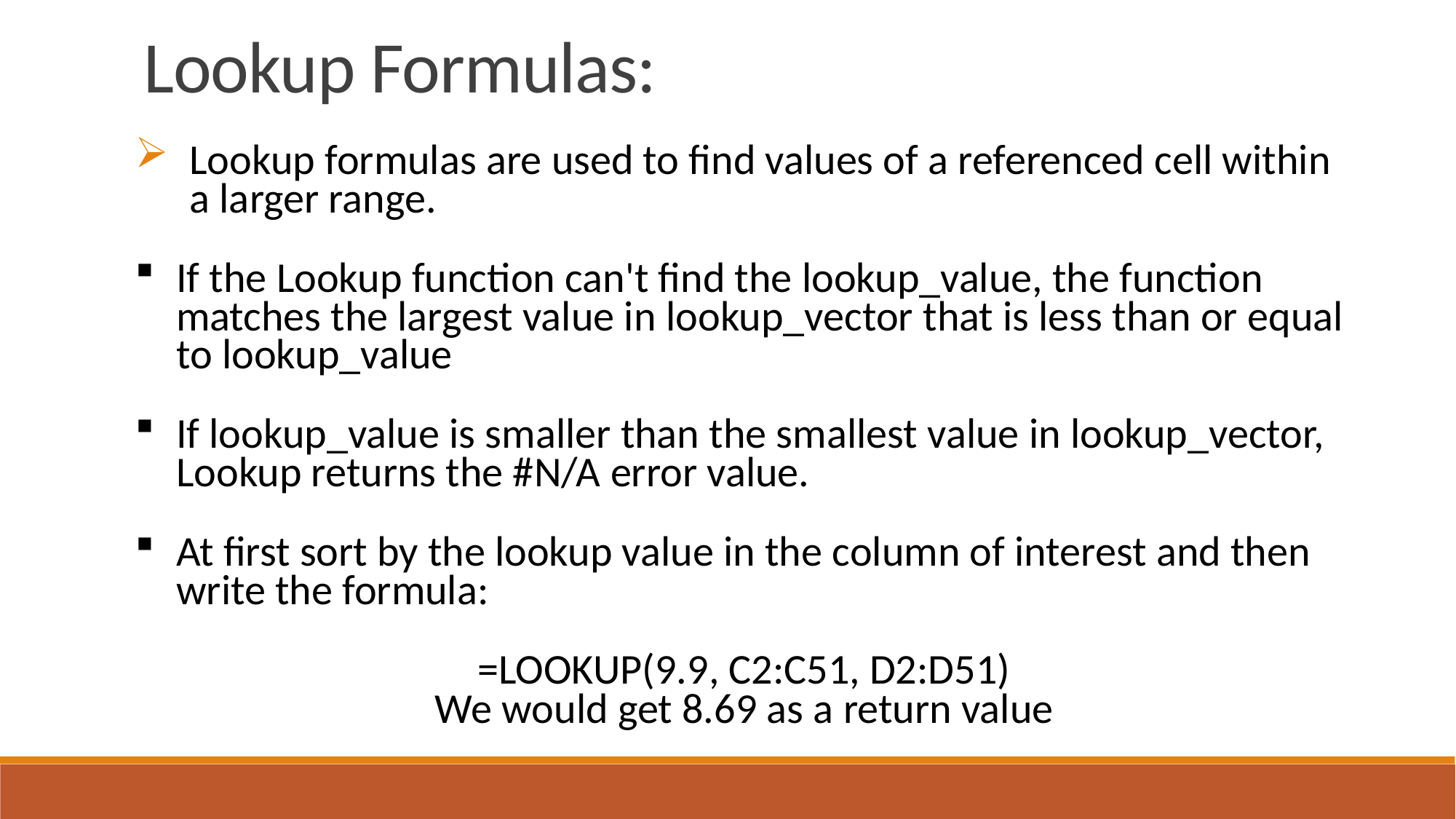

Lookup Formulas:
Lookup formulas are used to find values of a referenced cell within a larger range.

If the Lookup function can't find the lookup_value, the function matches the largest value in lookup_vector that is less than or equal to lookup_value

If lookup_value is smaller than the smallest value in lookup_vector, Lookup returns the #N/A error value.

At first sort by the lookup value in the column of interest and then write the formula:

=LOOKUP(9.9, C2:C51, D2:D51)
We would get 8.69 as a return value